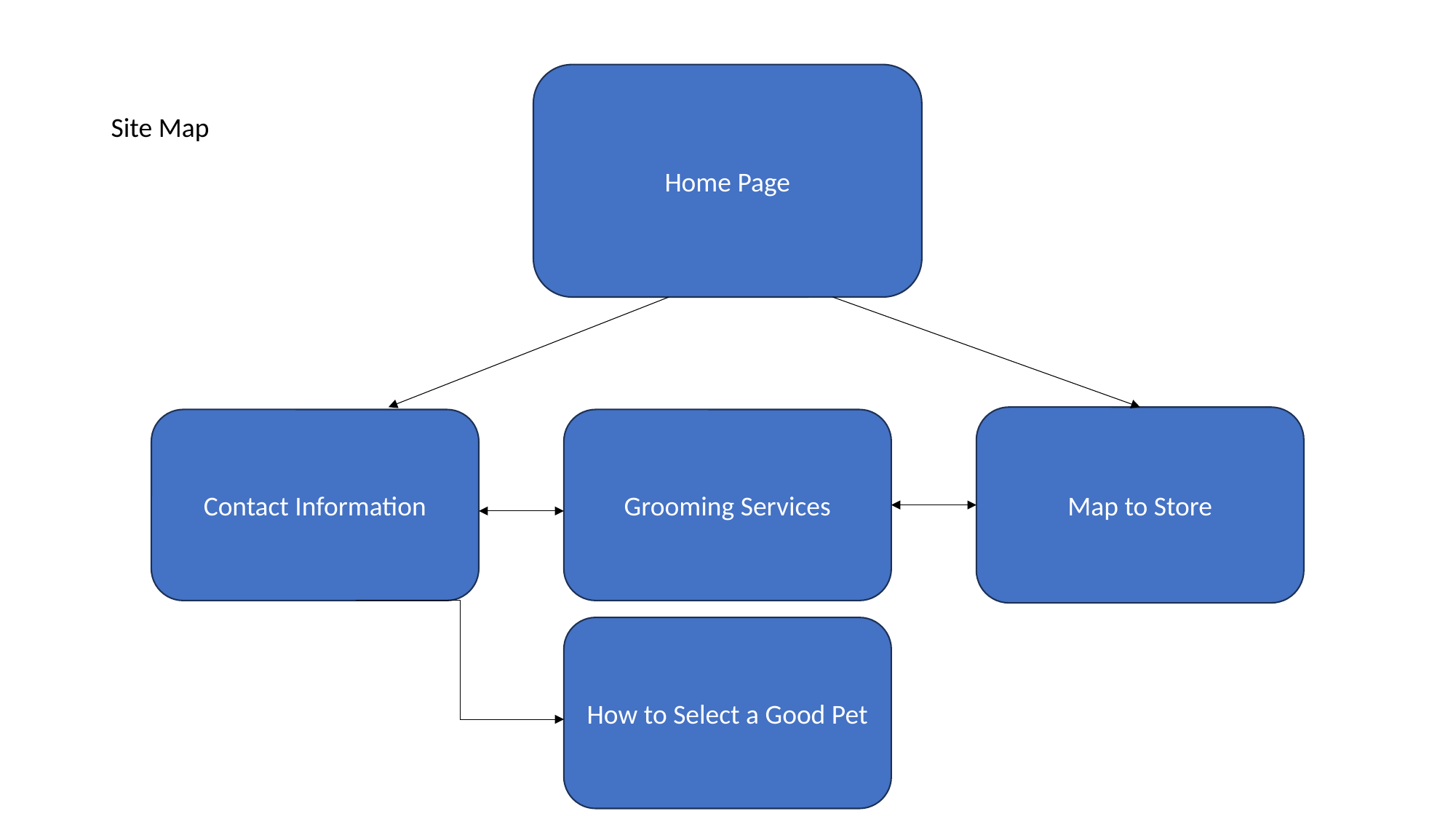

Home Page
Site Map
Map to Store
Contact Information
Grooming Services
How to Select a Good Pet